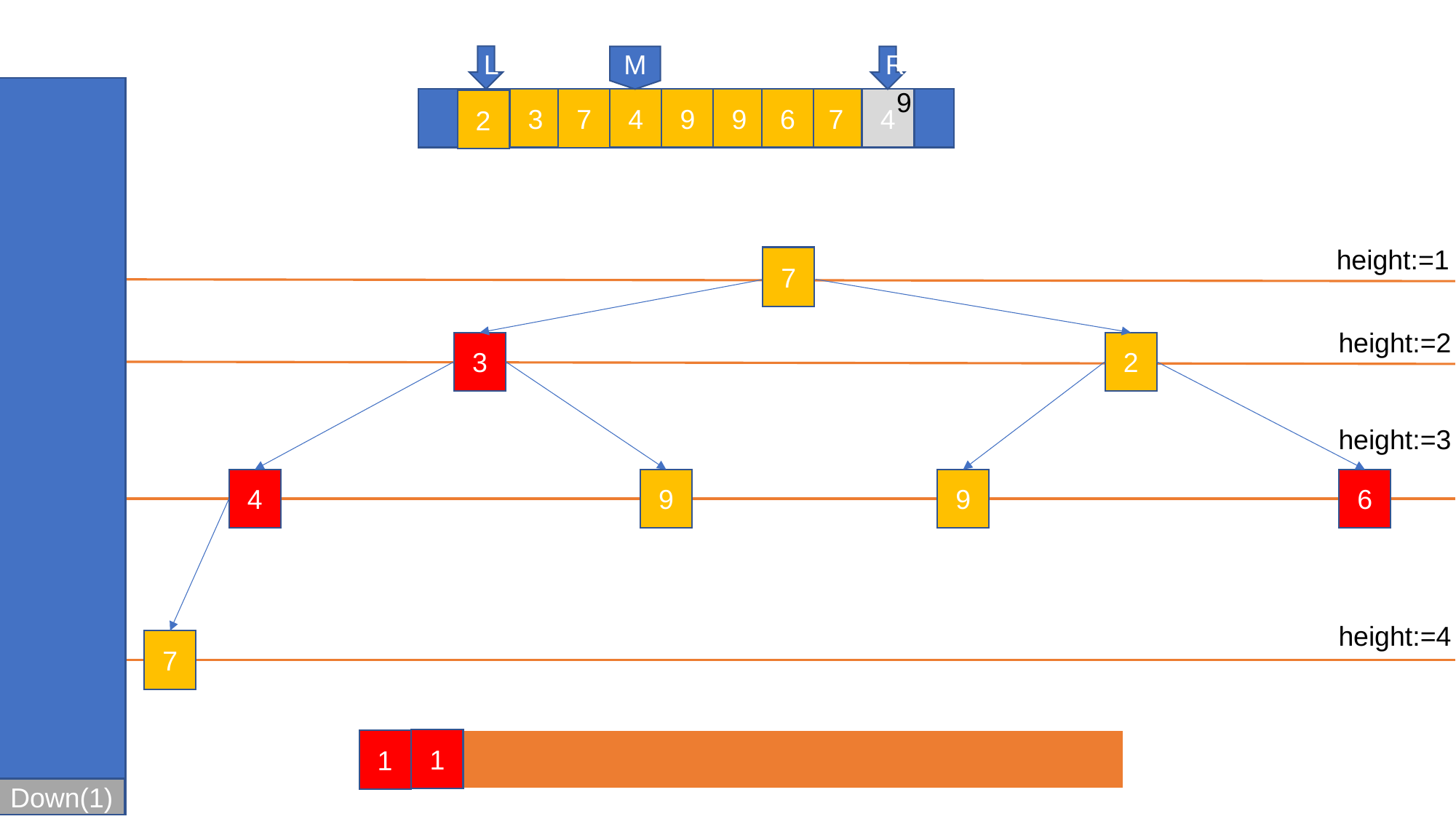

L
M
R

9
1

1

3
2
4
9
9
6
7
4

7
7
2
height:=1
1
7
height:=2
3
2
height:=3
4
9
9
6
height:=4
7
1

1
Down(1)